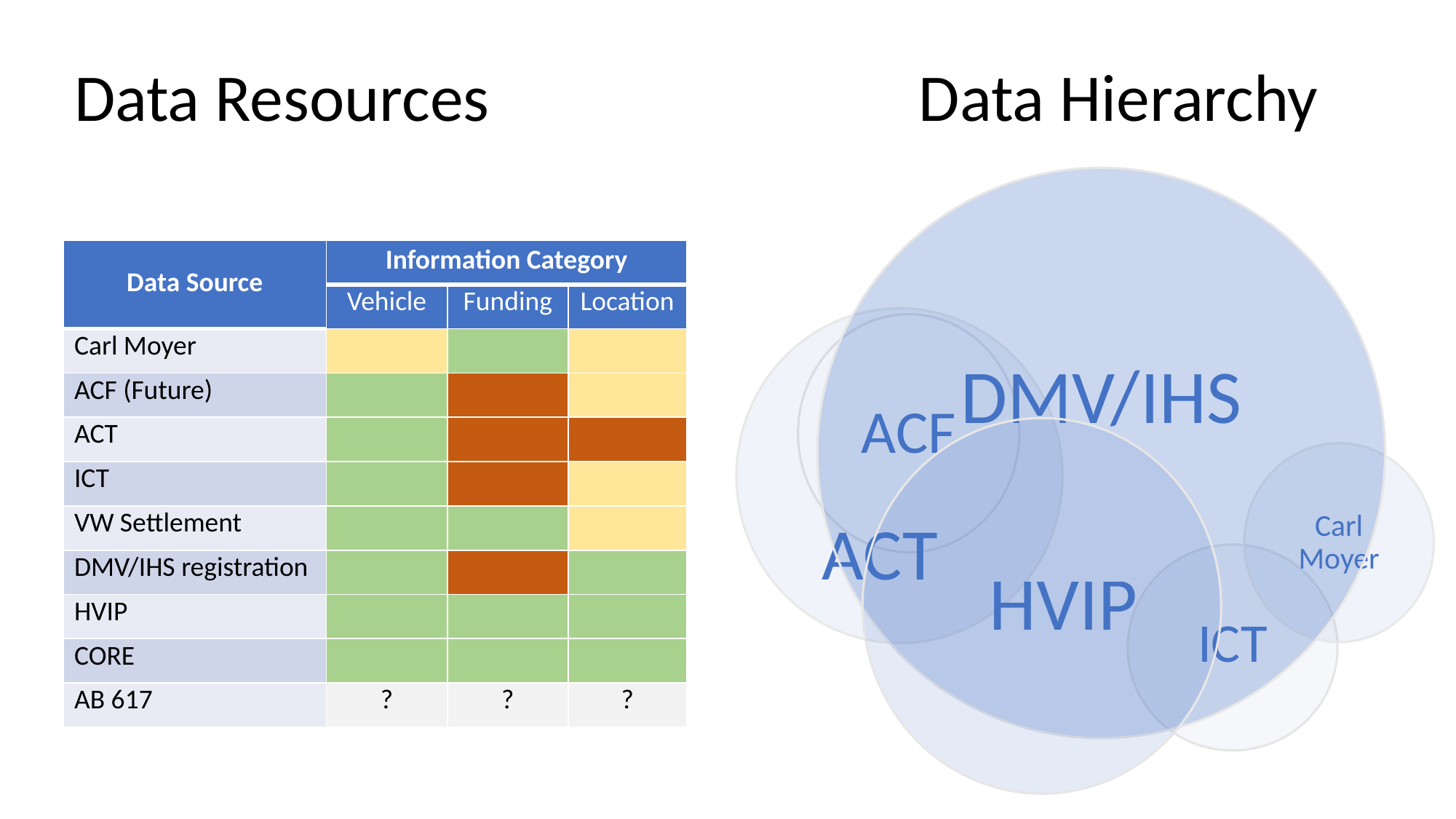

# Data Resources
Data Hierarchy
ICT
Carl Moyer
ACF
ACT
DMV/IHS
HVIP
| Data Source | Information Category |  |  |
| --- | --- | --- | --- |
| Data Source | Vehicle | Funding | Location |
| Carl Moyer |  |  |  |
| ACF (Future) |  |  |  |
| ACT |  |  |  |
| ICT |  |  |  |
| VW Settlement |  |  |  |
| DMV/IHS registration |  |  |  |
| HVIP |  |  |  |
| CORE |  |  |  |
| AB 617 | ? | ? | ? |